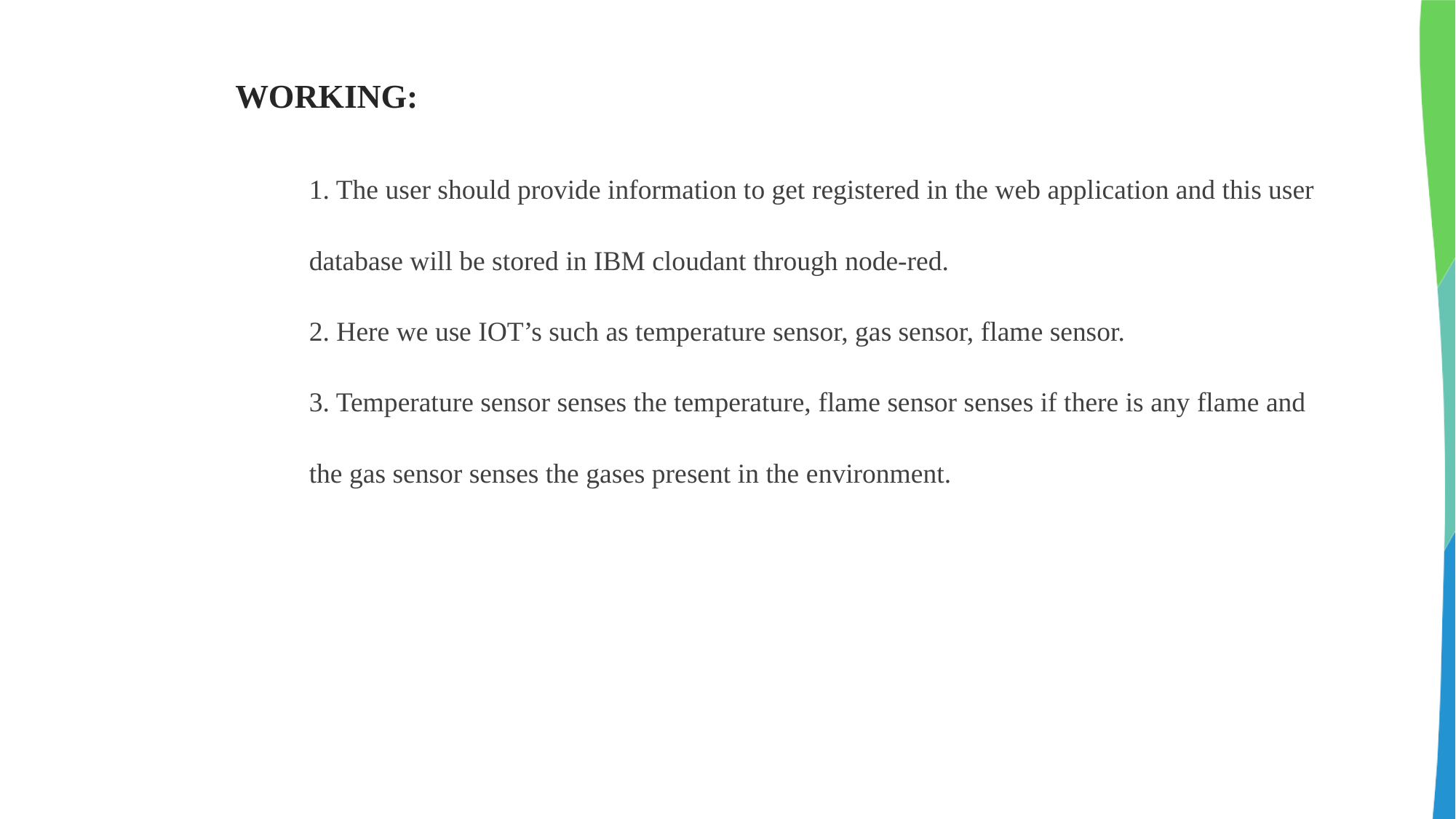

# WORKING:
1. The user should provide information to get registered in the web application and this user
database will be stored in IBM cloudant through node-red.
2. Here we use IOT’s such as temperature sensor, gas sensor, flame sensor.
3. Temperature sensor senses the temperature, flame sensor senses if there is any flame and
the gas sensor senses the gases present in the environment.